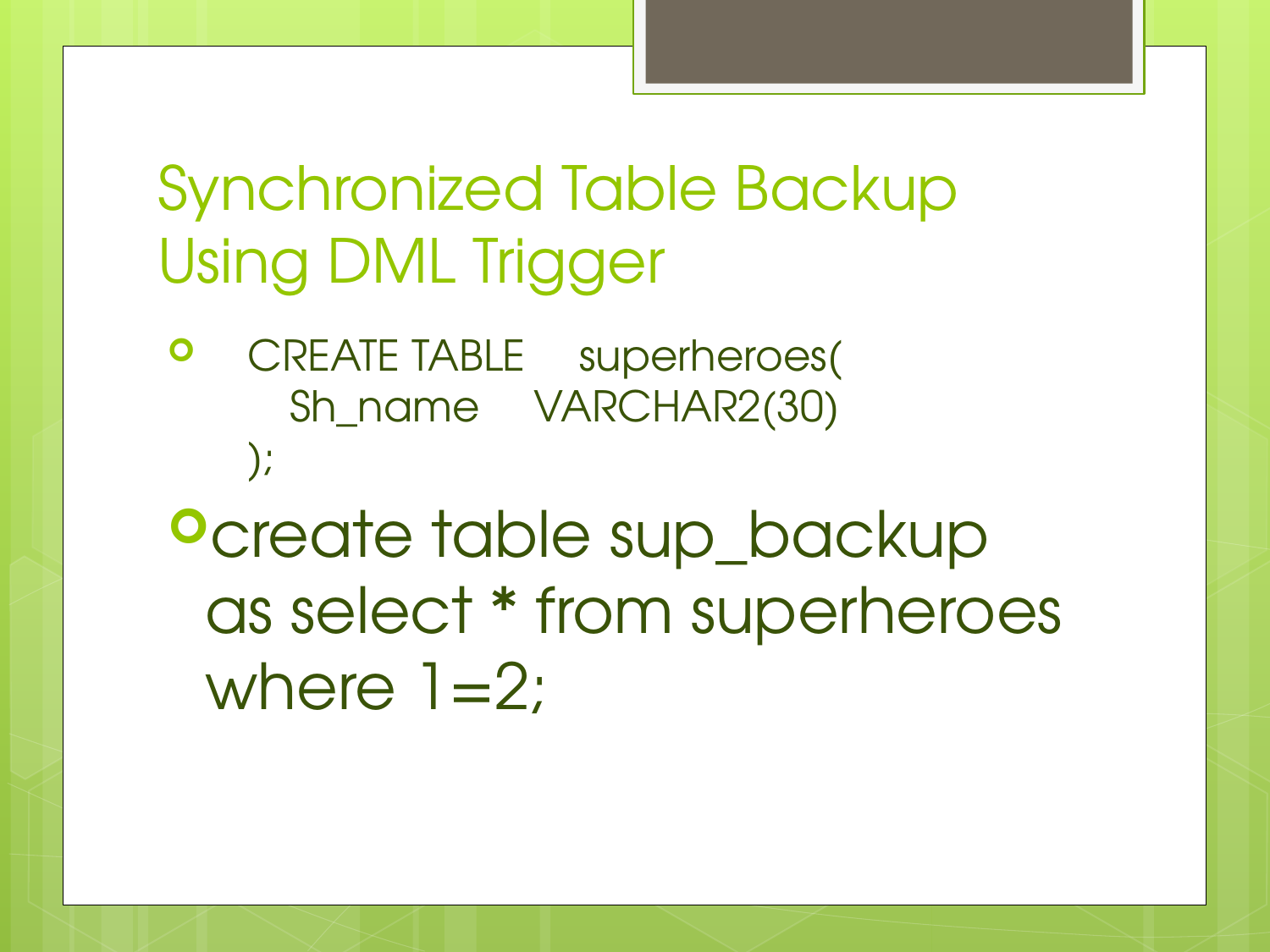

# Synchronized Table Backup Using DML Trigger
 CREATE TABLE  superheroes(
  Sh_name  VARCHAR2(30)
 );
create table sup_backup as select * from superheroes where 1=2;